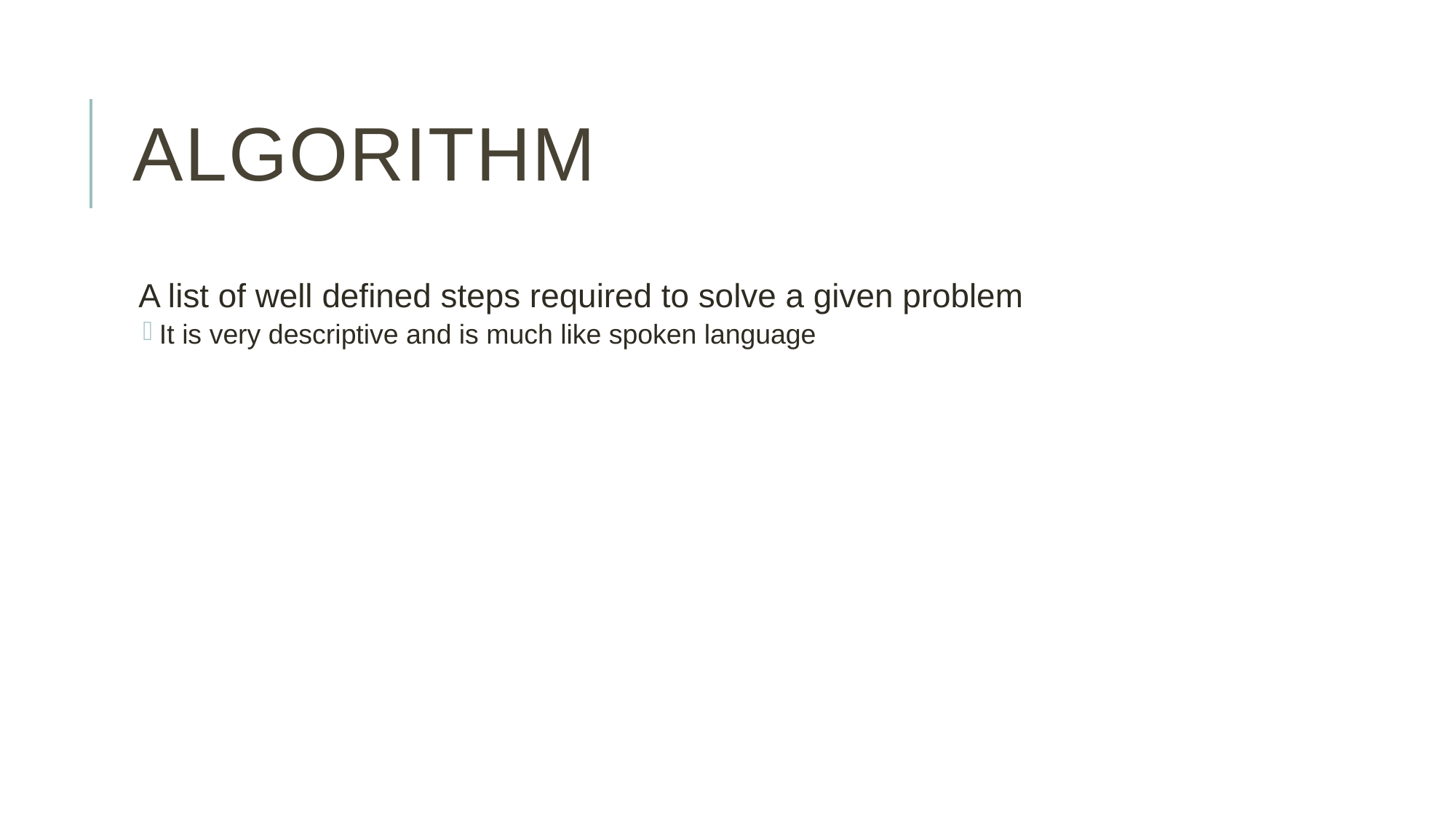

# Algorithm
A list of well defined steps required to solve a given problem
It is very descriptive and is much like spoken language